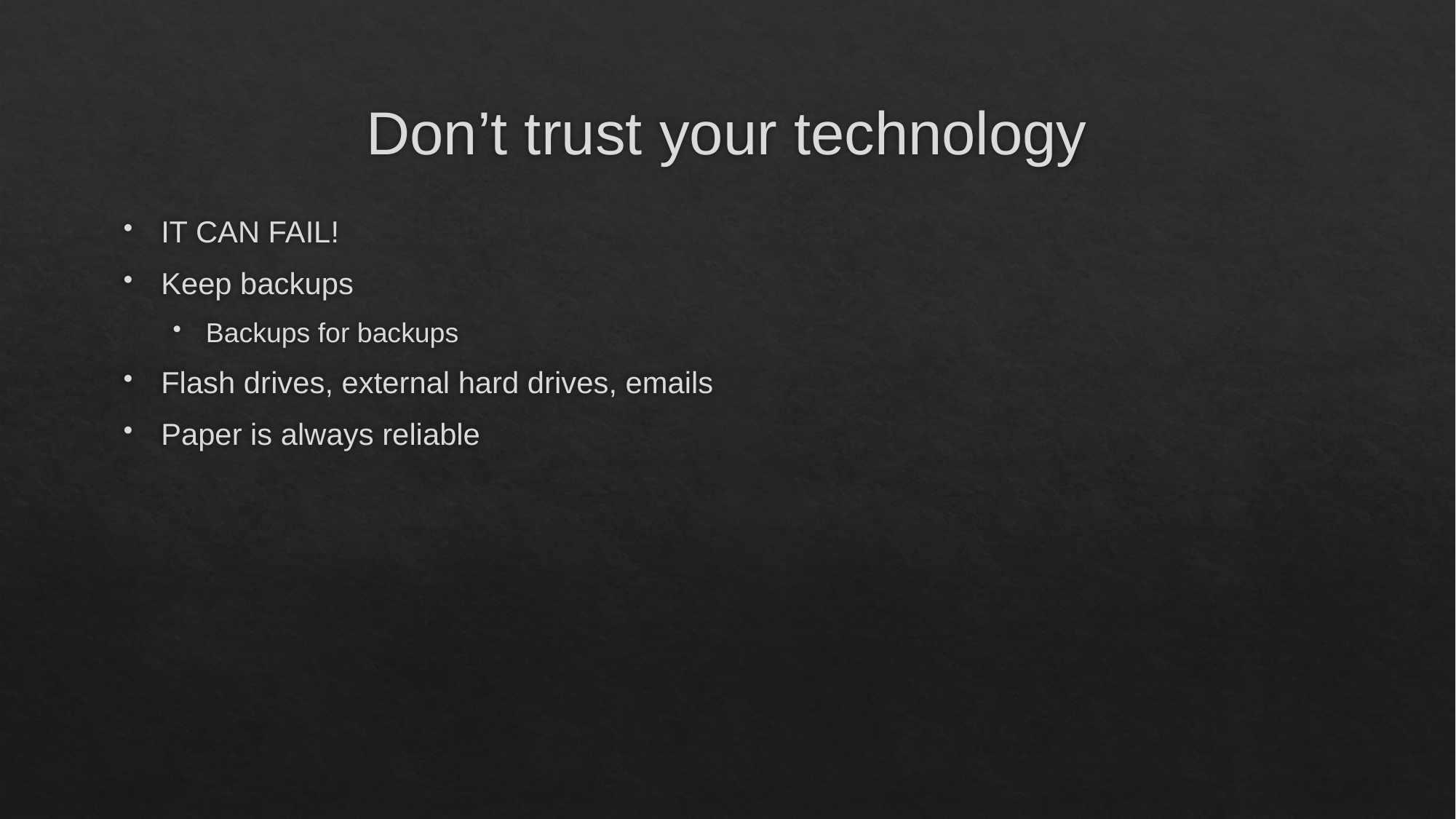

# Don’t trust your technology
IT CAN FAIL!
Keep backups
Backups for backups
Flash drives, external hard drives, emails
Paper is always reliable